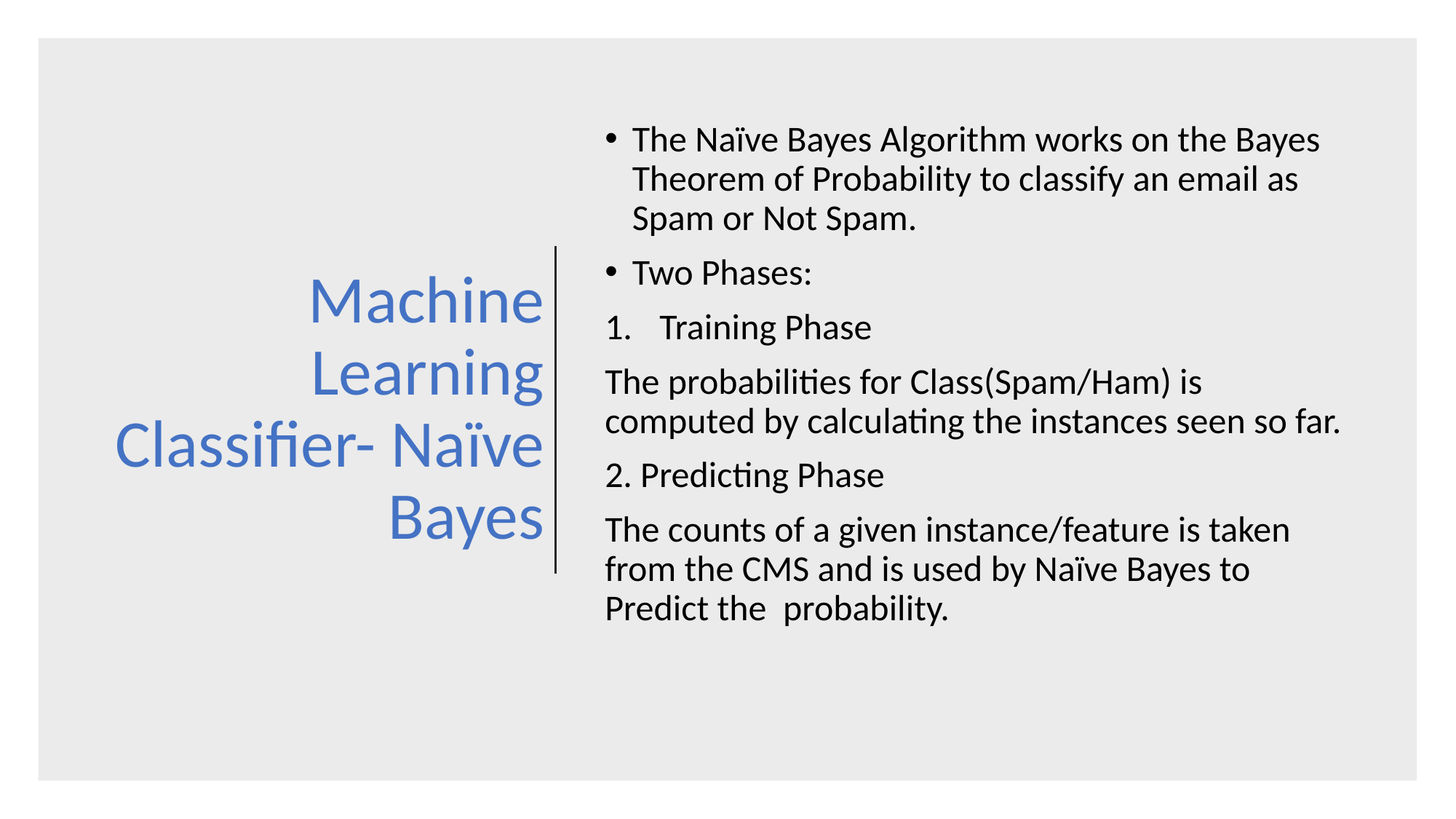

# Machine Learning Classifier- Naïve Bayes
The Naïve Bayes Algorithm works on the Bayes Theorem of Probability to classify an email as Spam or Not Spam.
Two Phases:
Training Phase
The probabilities for Class(Spam/Ham) is computed by calculating the instances seen so far.
2. Predicting Phase
The counts of a given instance/feature is taken from the CMS and is used by Naïve Bayes to Predict the  probability.